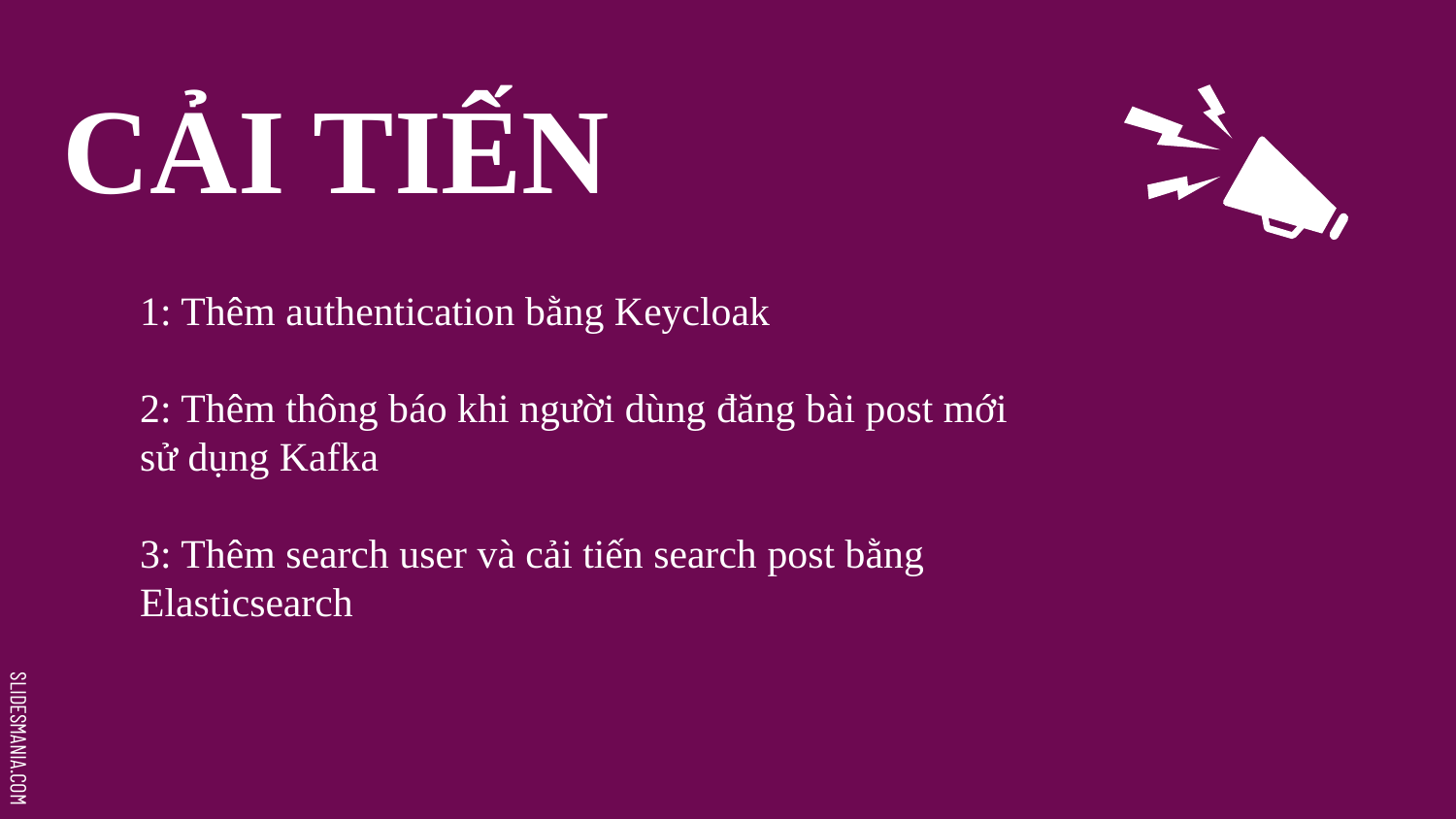

# CẢI TIẾN

1: Thêm authentication bằng Keycloak

2: Thêm thông báo khi người dùng đăng bài post mới sử dụng Kafka

3: Thêm search user và cải tiến search post bằng Elasticsearch